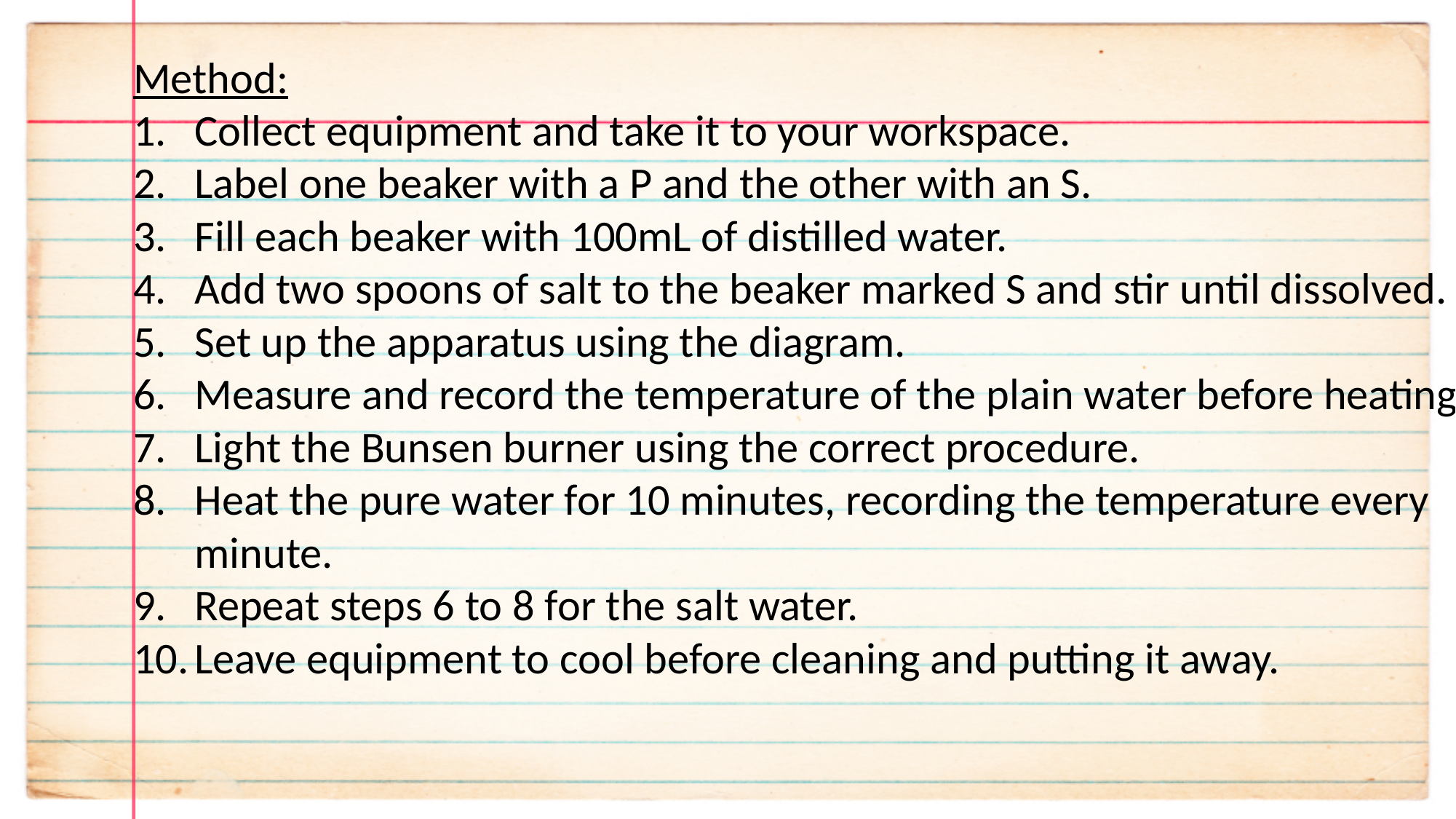

Method:
Collect equipment and take it to your workspace.
Label one beaker with a P and the other with an S.
Fill each beaker with 100mL of distilled water.
Add two spoons of salt to the beaker marked S and stir until dissolved.
Set up the apparatus using the diagram.
Measure and record the temperature of the plain water before heating.
Light the Bunsen burner using the correct procedure.
Heat the pure water for 10 minutes, recording the temperature every minute.
Repeat steps 6 to 8 for the salt water.
Leave equipment to cool before cleaning and putting it away.